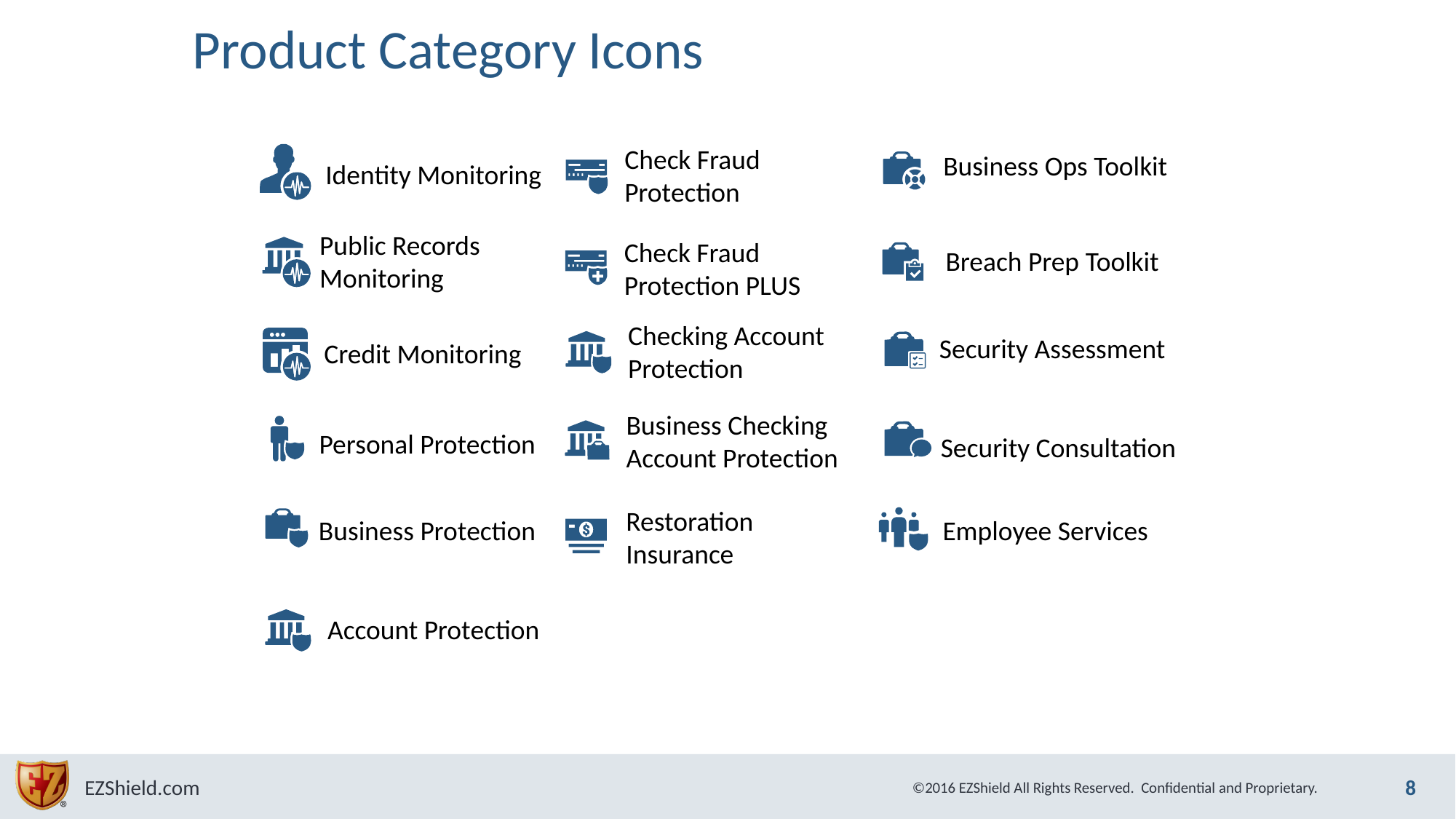

Product Category Icons
Check Fraud Protection
Business Ops Toolkit

Identity Monitoring

Public Records Monitoring
Check Fraud Protection PLUS

Breach Prep Toolkit

Checking Account Protection
Security Assessment

Credit Monitoring

Business Checking Account Protection

Personal Protection
Security Consultation
Restoration Insurance

Employee Services
Business Protection

Account Protection

8